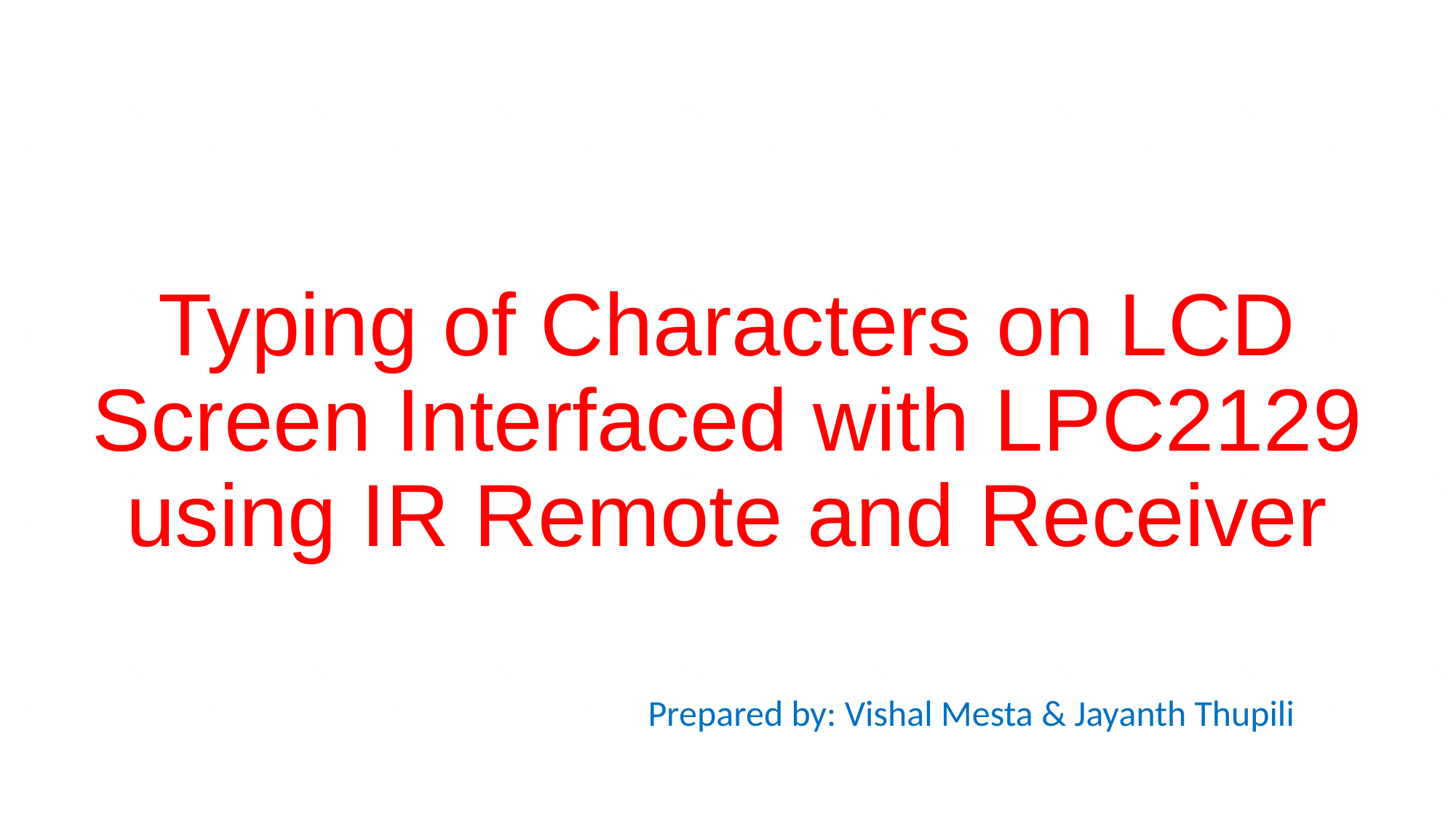

# Typing of Characters on LCD Screen Interfaced with LPC2129 using IR Remote and Receiver
Prepared by: Vishal Mesta & Jayanth Thupili